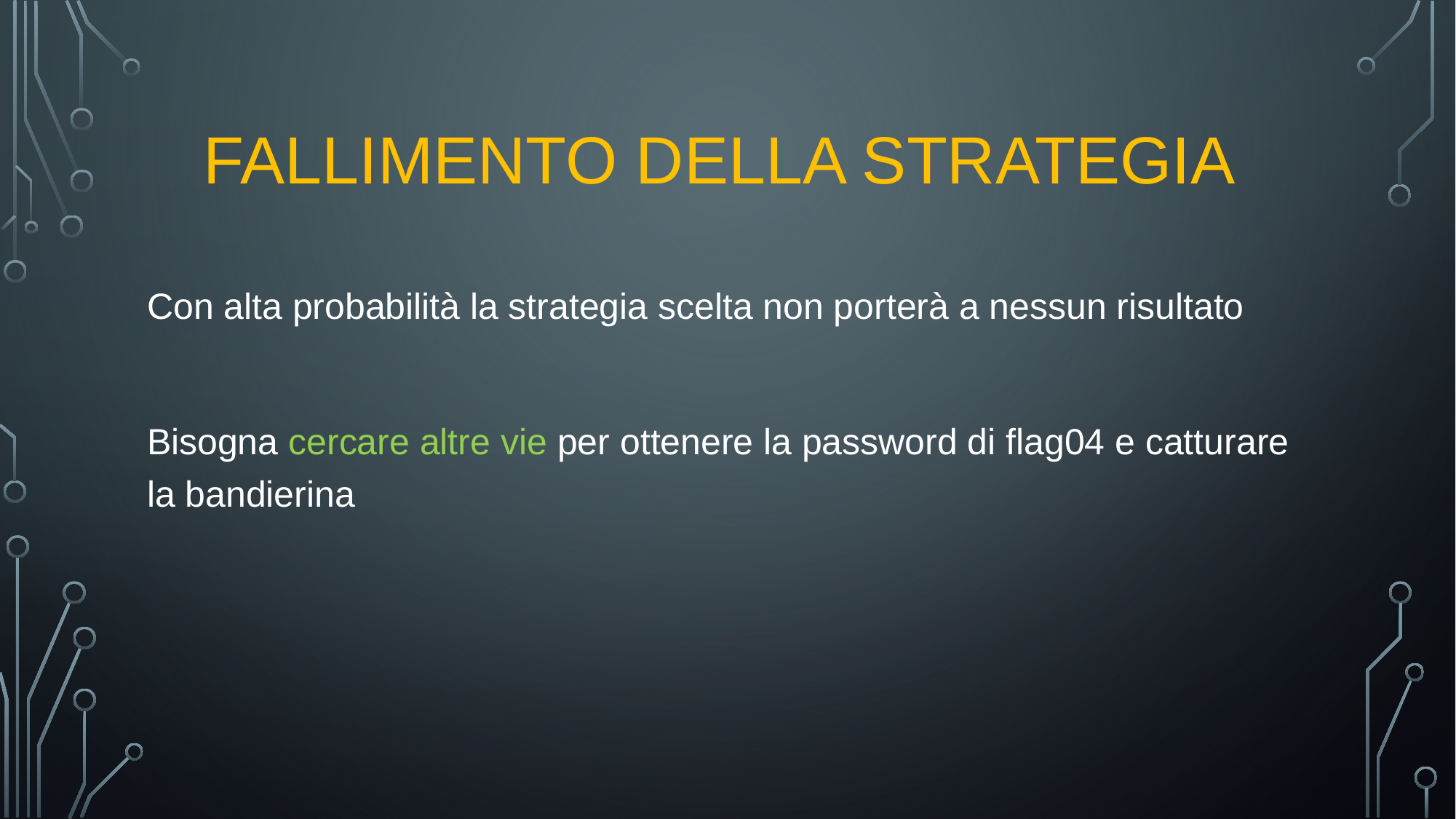

# Fallimento della Strategia
Con alta probabilità la strategia scelta non porterà a nessun risultato

Bisogna cercare altre vie per ottenere la password di flag04 e catturare la bandierina